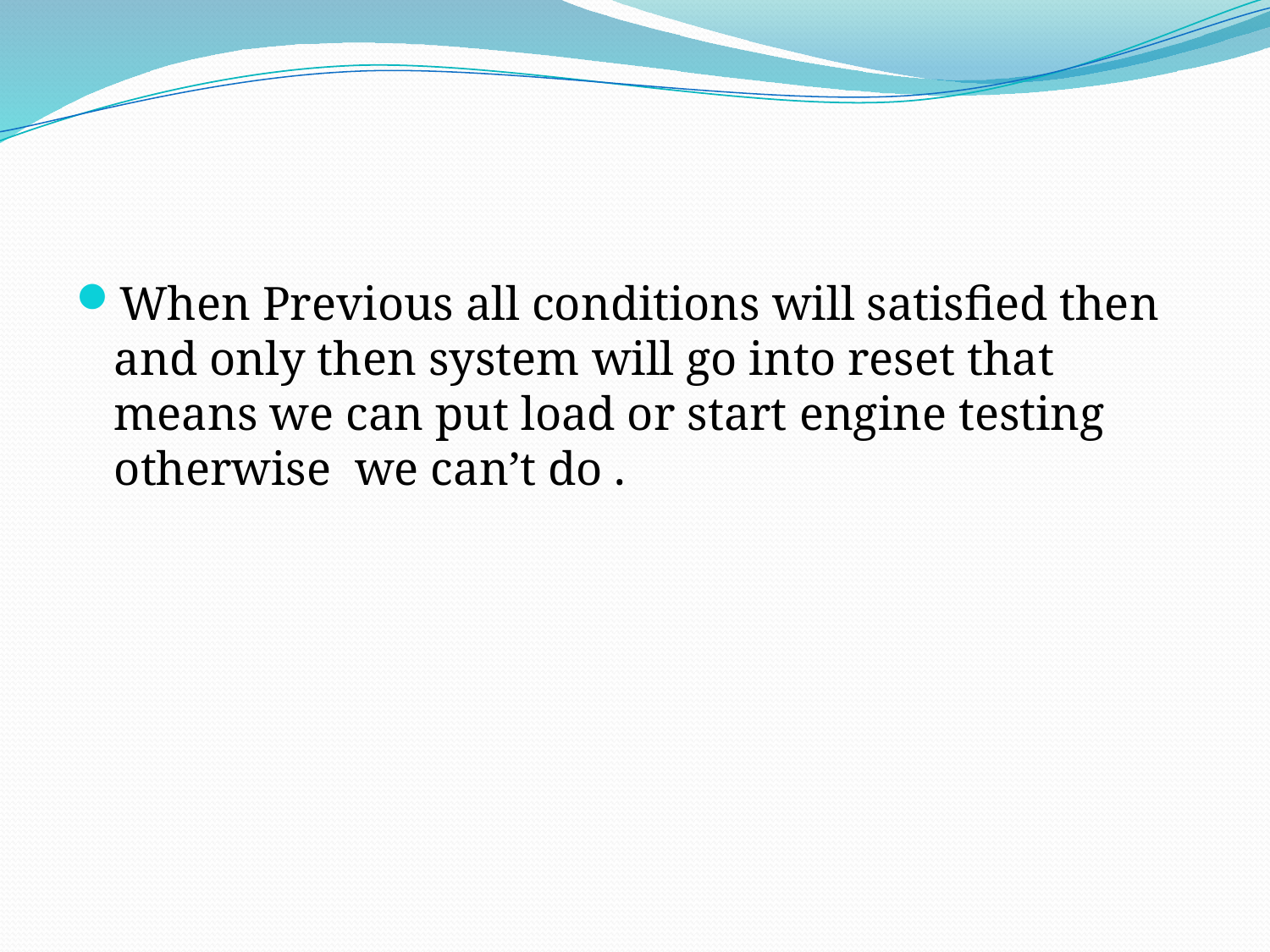

When Previous all conditions will satisfied then and only then system will go into reset that means we can put load or start engine testing otherwise  we can’t do .